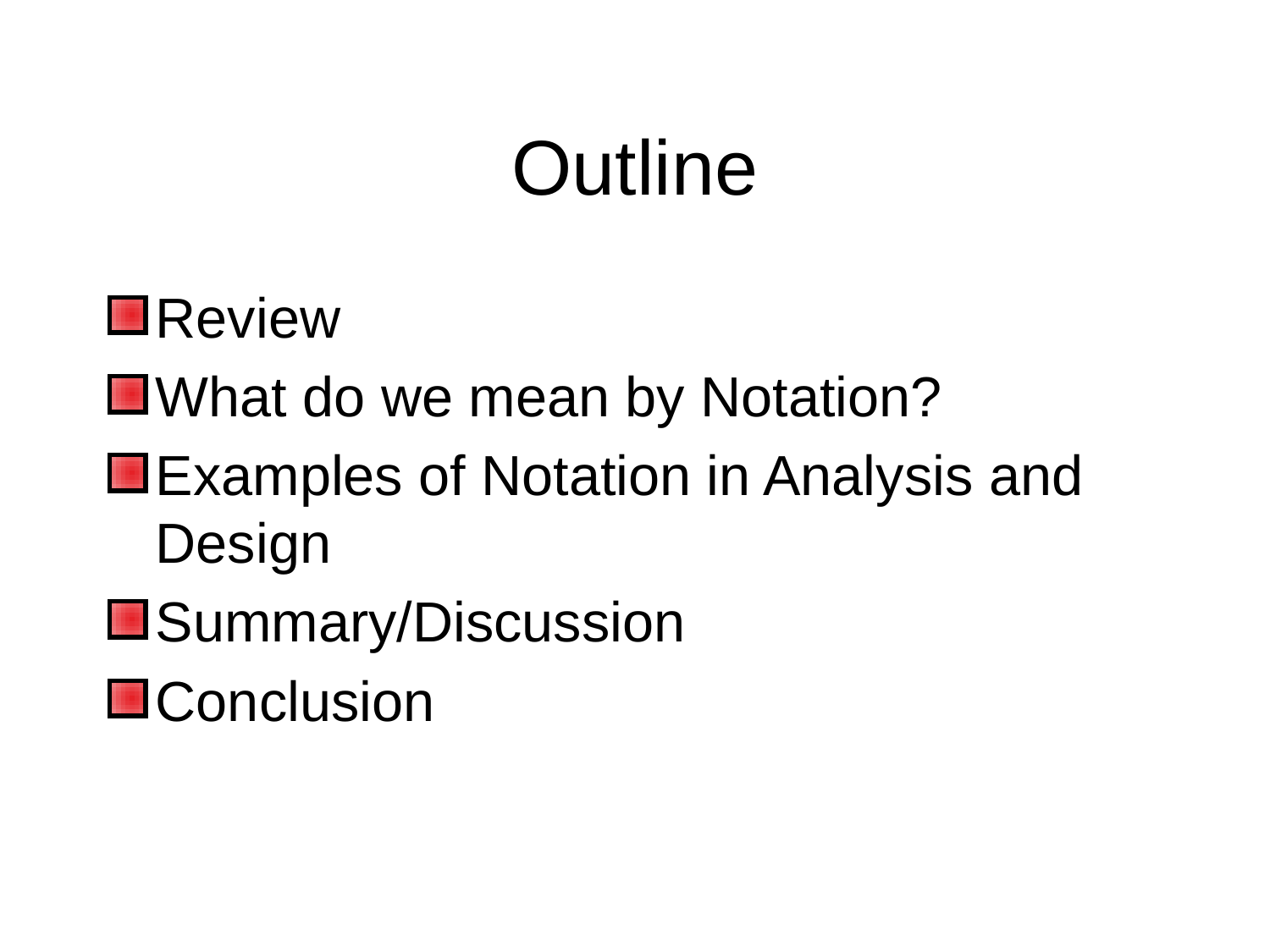

# Outline
Review
What do we mean by Notation?
Examples of Notation in Analysis and Design
Summary/Discussion
Conclusion